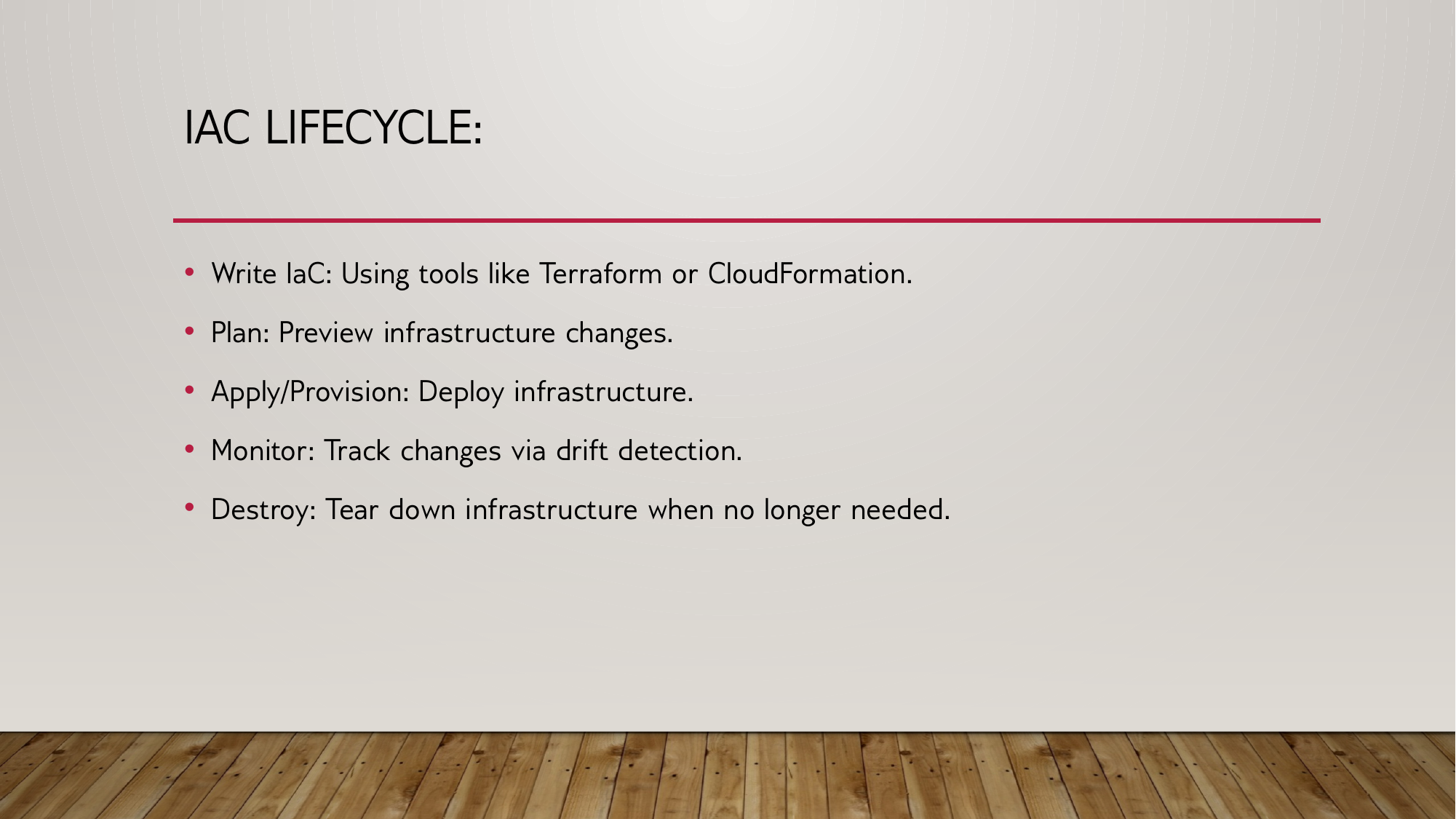

# IaC Lifecycle:
Write IaC: Using tools like Terraform or CloudFormation.
Plan: Preview infrastructure changes.
Apply/Provision: Deploy infrastructure.
Monitor: Track changes via drift detection.
Destroy: Tear down infrastructure when no longer needed.